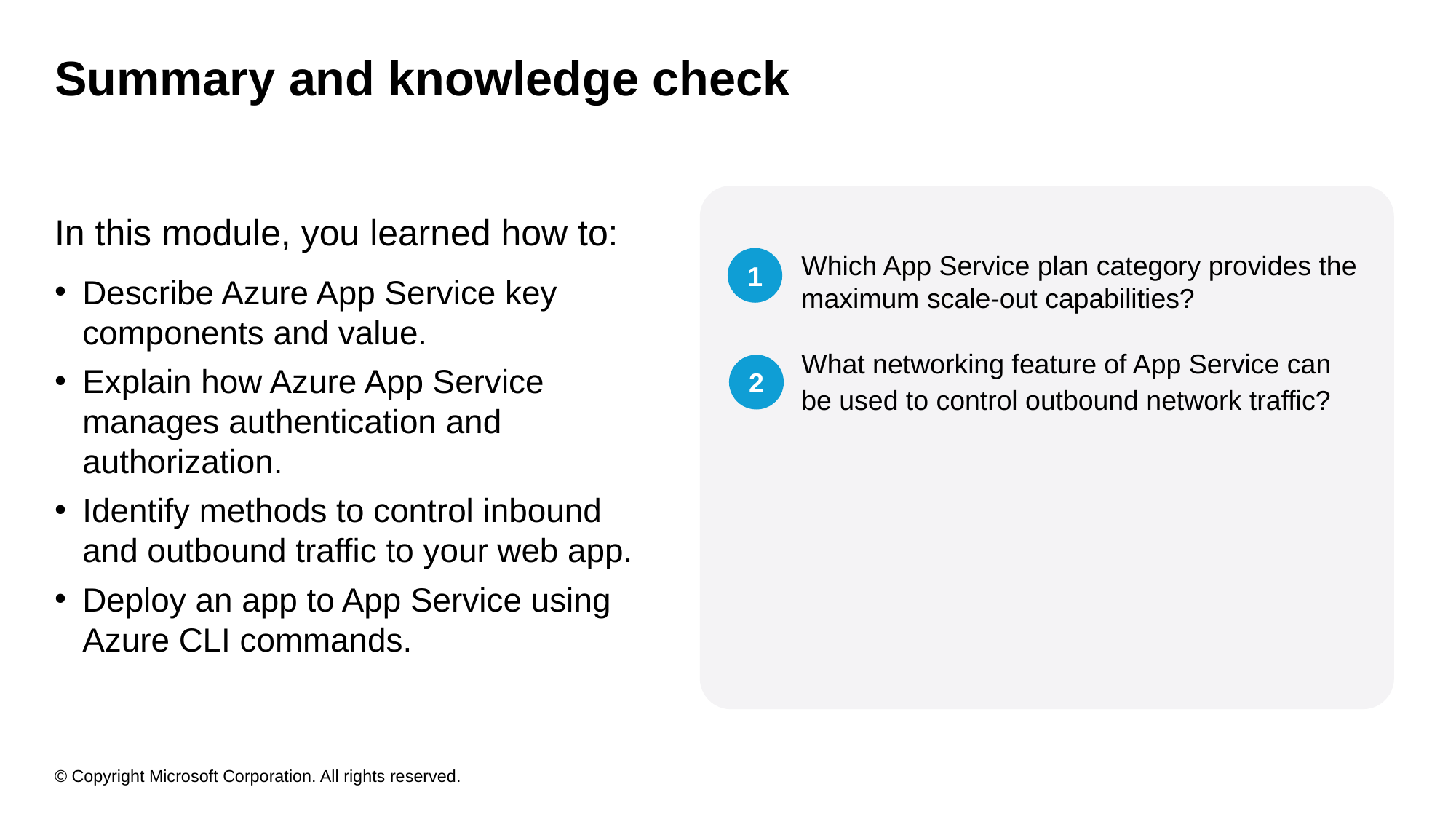

# Summary and knowledge check
In this module, you learned how to:
Describe Azure App Service key components and value.
Explain how Azure App Service manages authentication and authorization.
Identify methods to control inbound and outbound traffic to your web app.
Deploy an app to App Service using Azure CLI commands.
Which App Service plan category provides the maximum scale-out capabilities?
1
What networking feature of App Service can be used to control outbound network traffic?
2